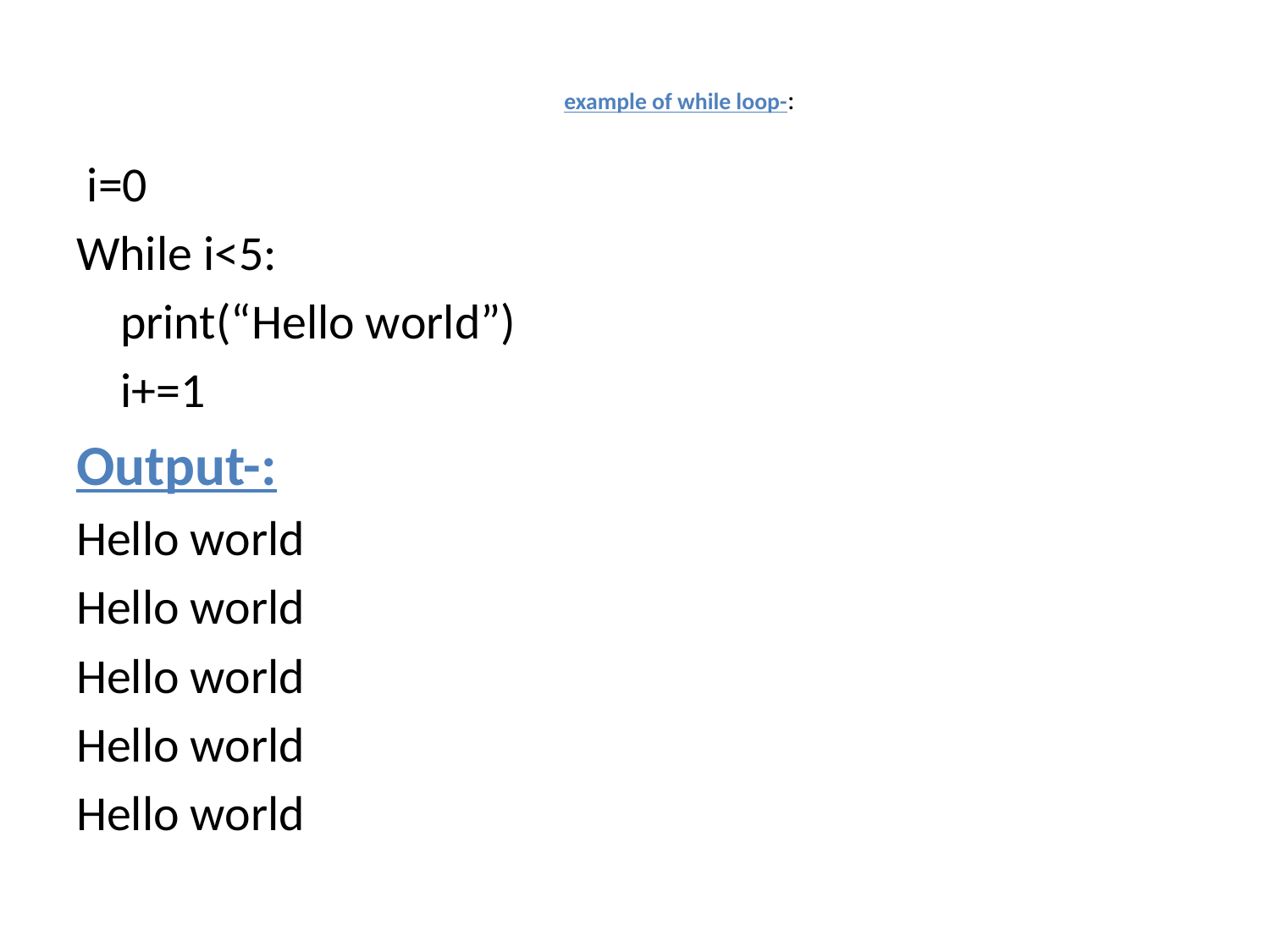

# example of while loop-:
 i=0
While i<5:
    print(“Hello world”)
    i+=1
Output-:
Hello world
Hello world
Hello world
Hello world
Hello world